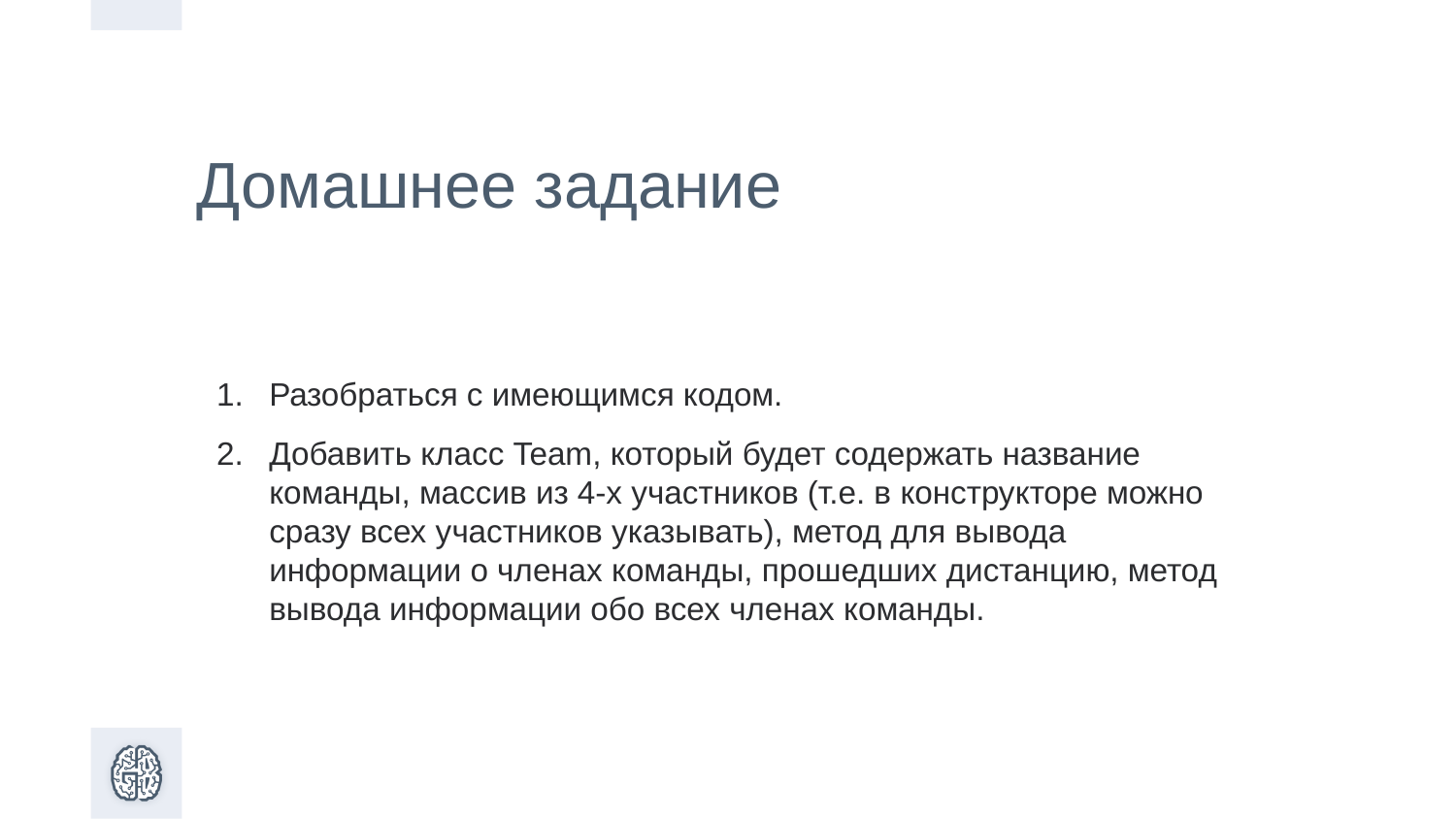

Домашнее задание
Разобраться с имеющимся кодом.
Добавить класс Team, который будет содержать название команды, массив из 4-х участников (т.е. в конструкторе можно сразу всех участников указывать), метод для вывода информации о членах команды, прошедших дистанцию, метод вывода информации обо всех членах команды.